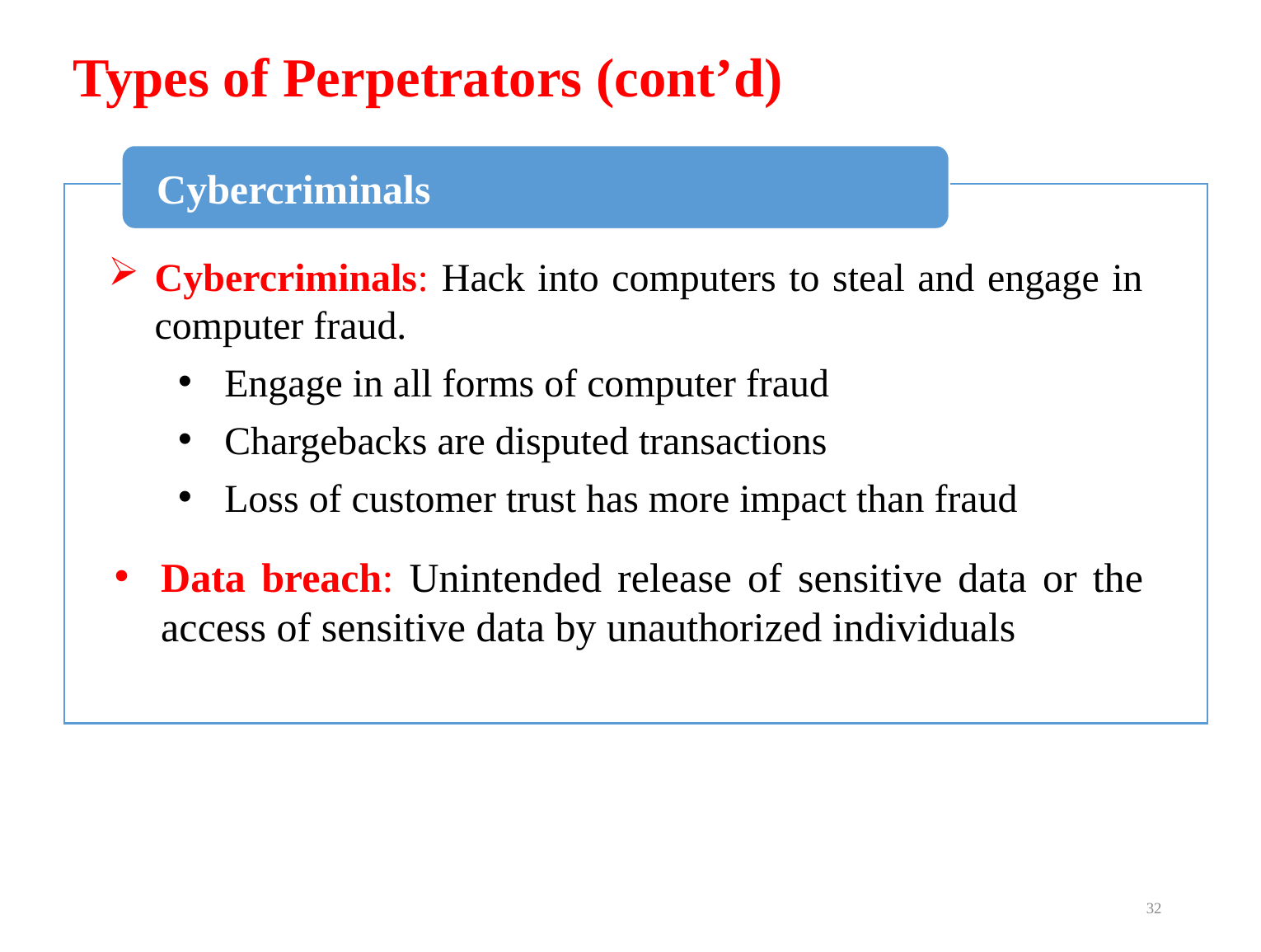

# Types of Perpetrators (cont’d)
Cybercriminals
Cybercriminals: Hack into computers to steal and engage in computer fraud.
Engage in all forms of computer fraud
Chargebacks are disputed transactions
Loss of customer trust has more impact than fraud
Data breach: Unintended release of sensitive data or the access of sensitive data by unauthorized individuals
32